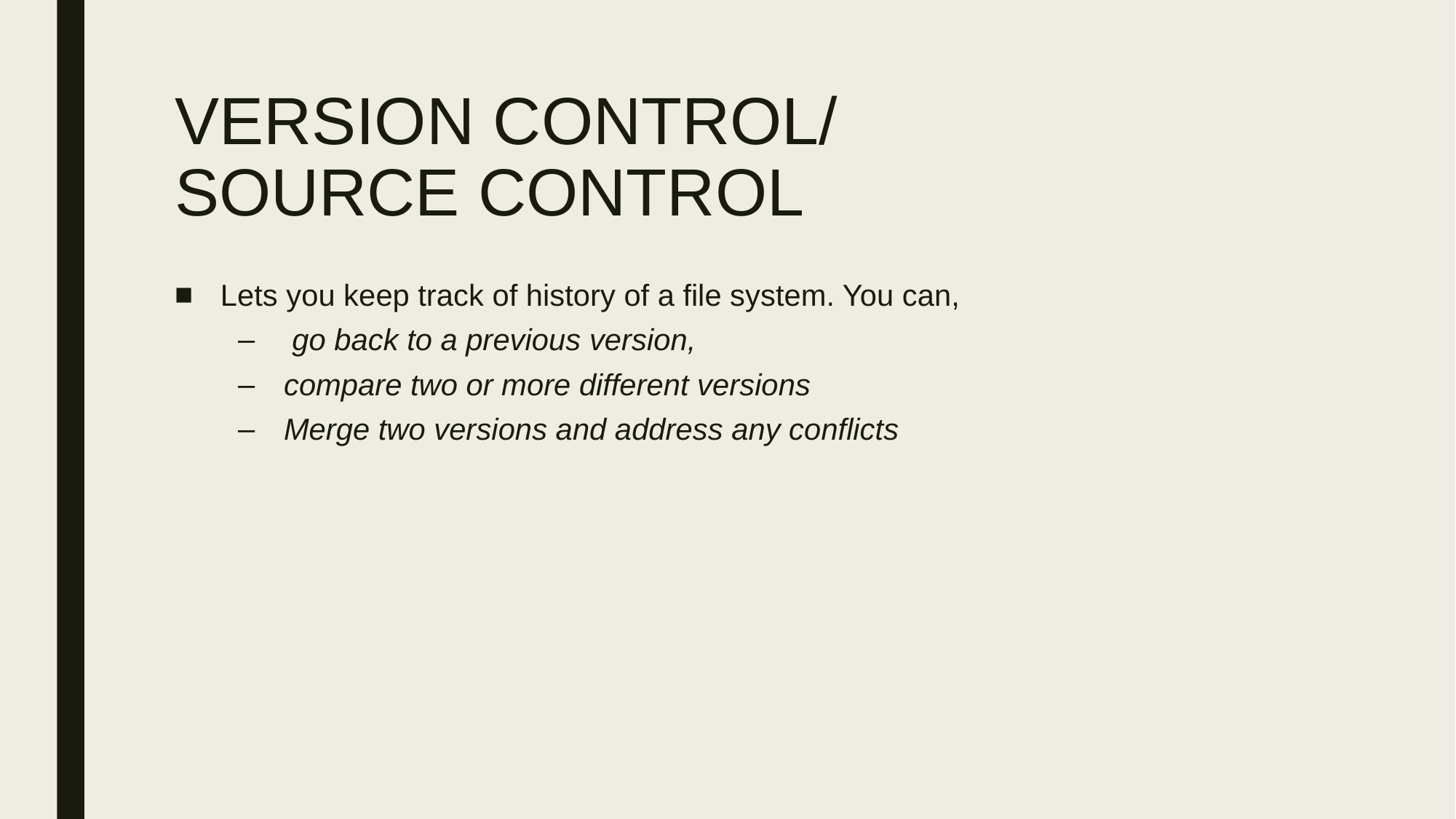

# VERSION CONTROL/ SOURCE CONTROL
Lets you keep track of history of a file system. You can,
 go back to a previous version,
compare two or more different versions
Merge two versions and address any conflicts